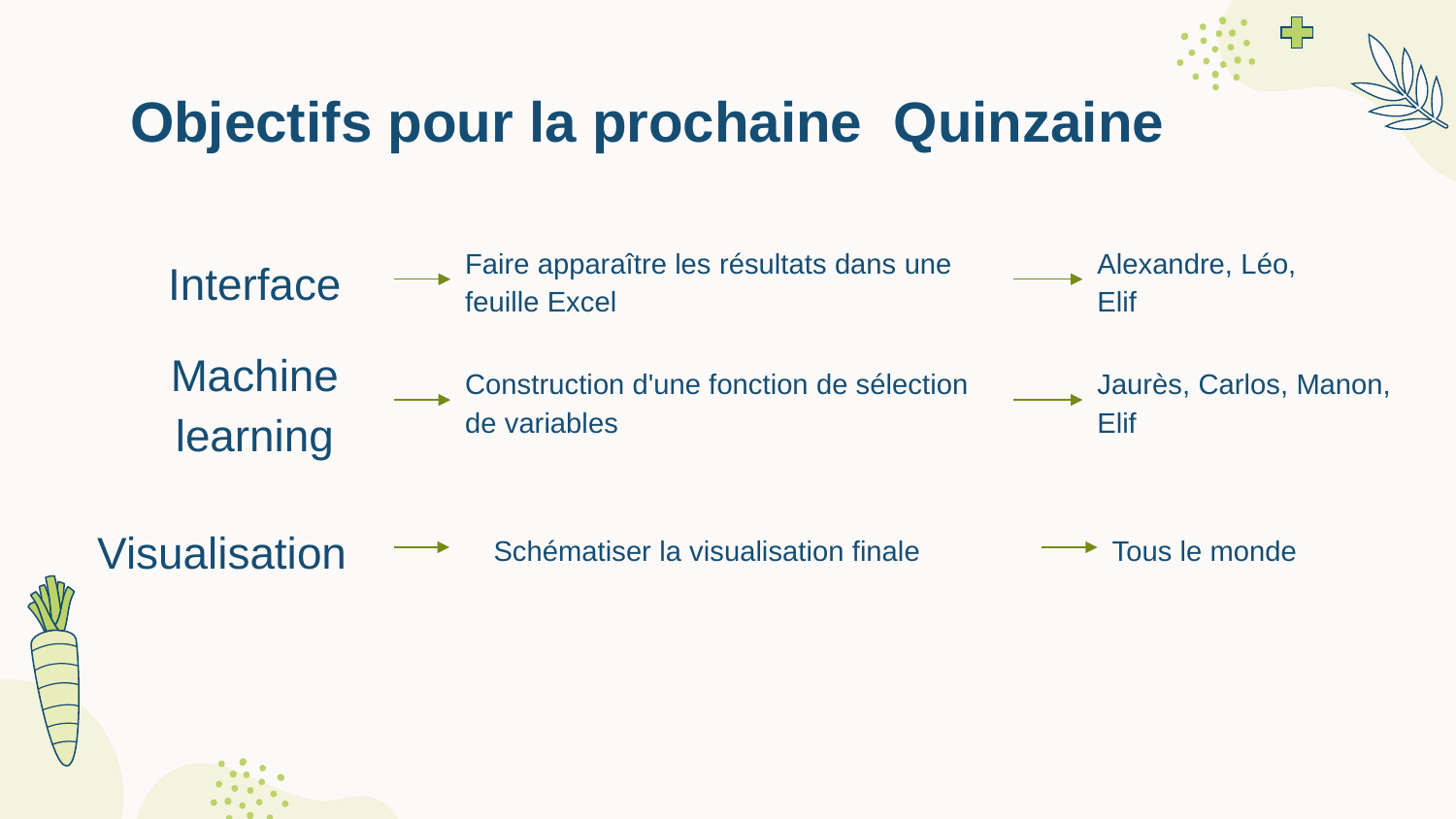

# Objectifs pour la prochaine  Quinzaine
Interface
Faire apparaître les résultats dans une feuille Excel
Alexandre, Léo, Elif
Machine learning
Construction d'une fonction de sélection de variables
Jaurès, Carlos, Manon, Elif
Visualisation
Schématiser la visualisation finale
Tous le monde